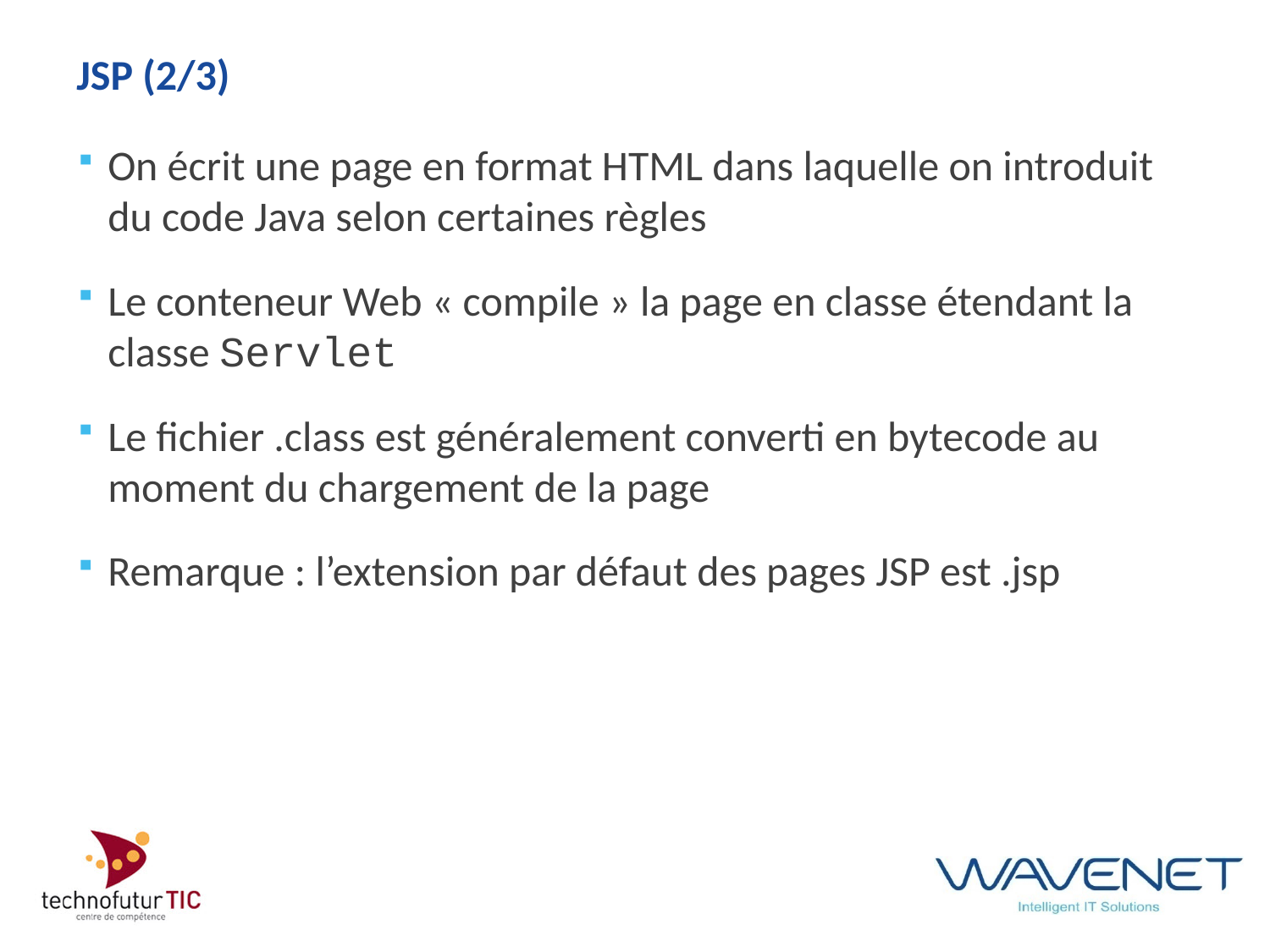

# JSP (2/3)
On écrit une page en format HTML dans laquelle on introduit du code Java selon certaines règles
Le conteneur Web « compile » la page en classe étendant la classe Servlet
Le fichier .class est généralement converti en bytecode au moment du chargement de la page
Remarque : l’extension par défaut des pages JSP est .jsp